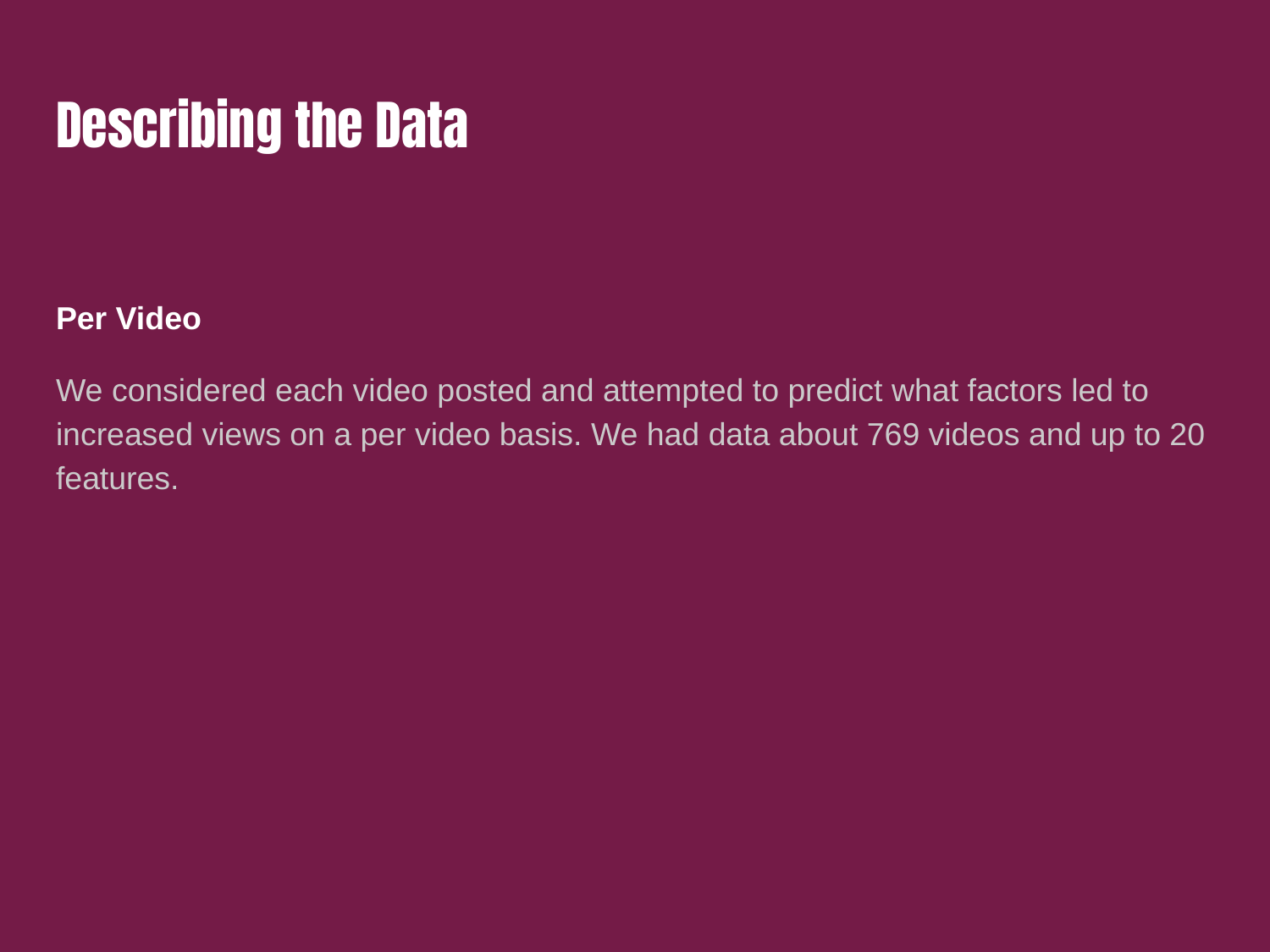

# Describing the Data

Per Video
We considered each video posted and attempted to predict what factors led to increased views on a per video basis. We had data about 769 videos and up to 20 features.